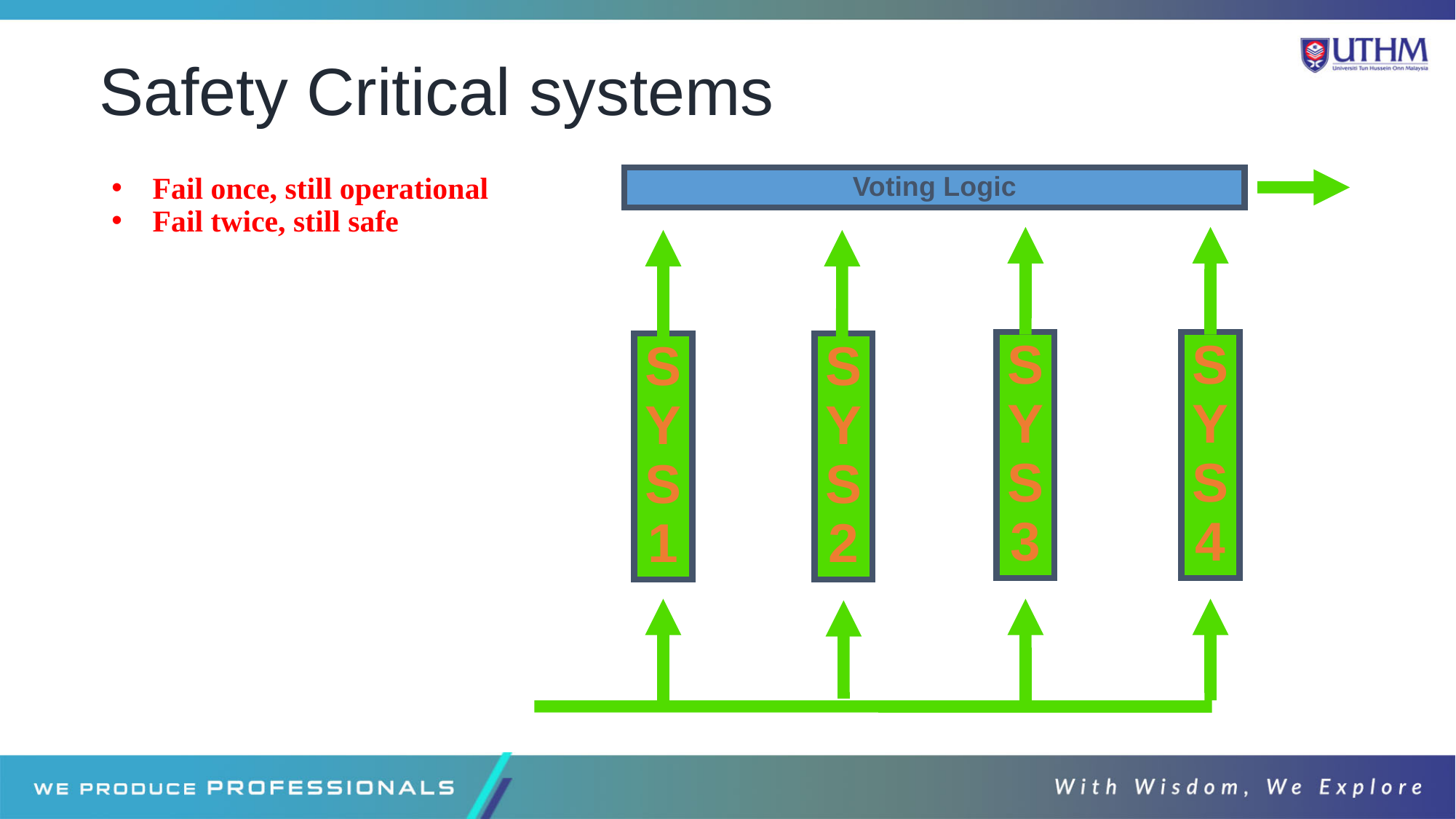

# Safety Critical systems
Fail once, still operational
Fail twice, still safe
Voting Logic

S
Y
S
3
S
Y
S
4
S
Y
S
1
S
Y
S
2